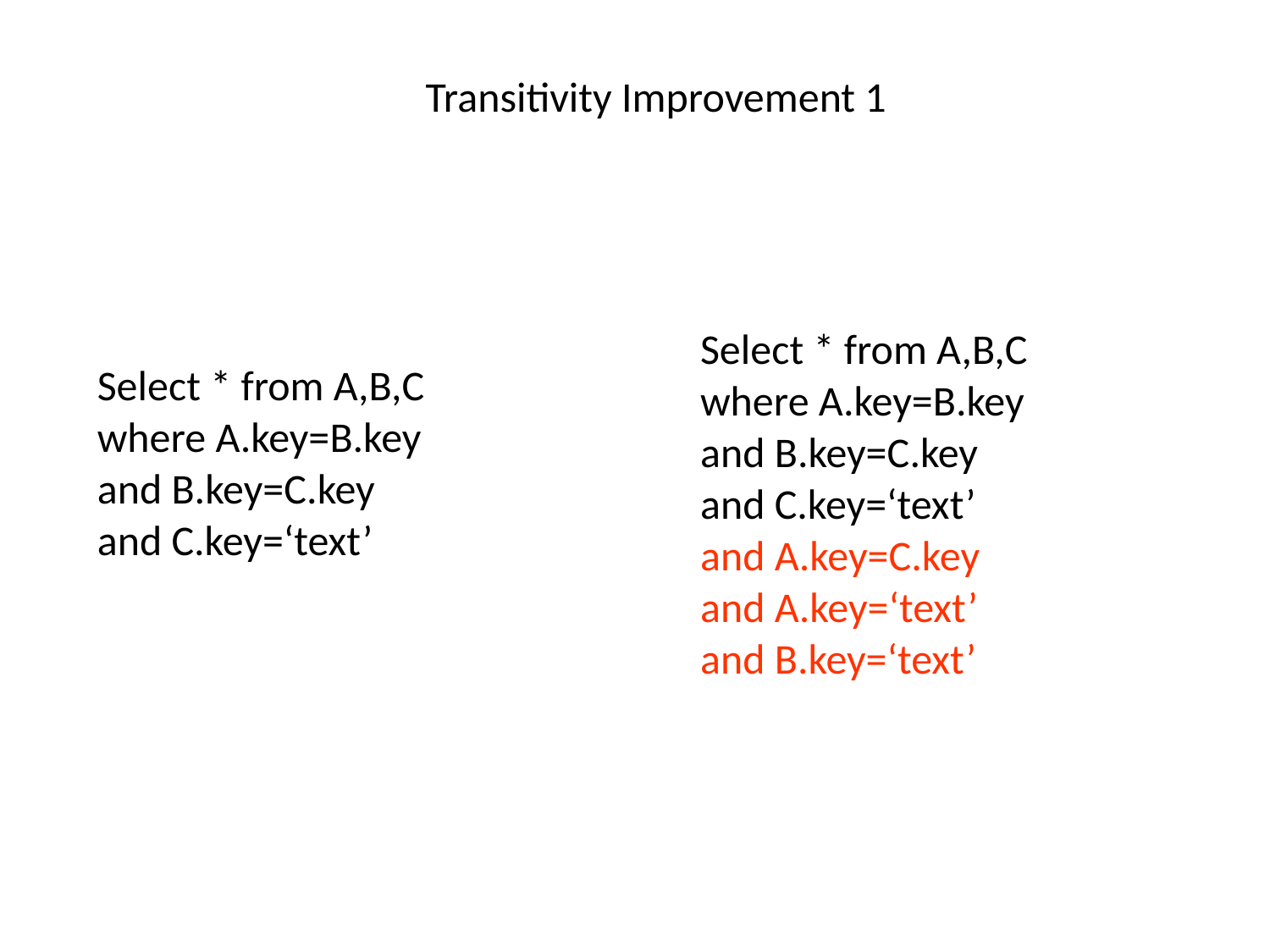

Transitivity Improvement 1
Select * from A,B,C
where A.key=B.key
and B.key=C.key
and C.key=‘text’
and A.key=C.key
and A.key=‘text’
and B.key=‘text’
Select * from A,B,C
where A.key=B.key
and B.key=C.key
and C.key=‘text’